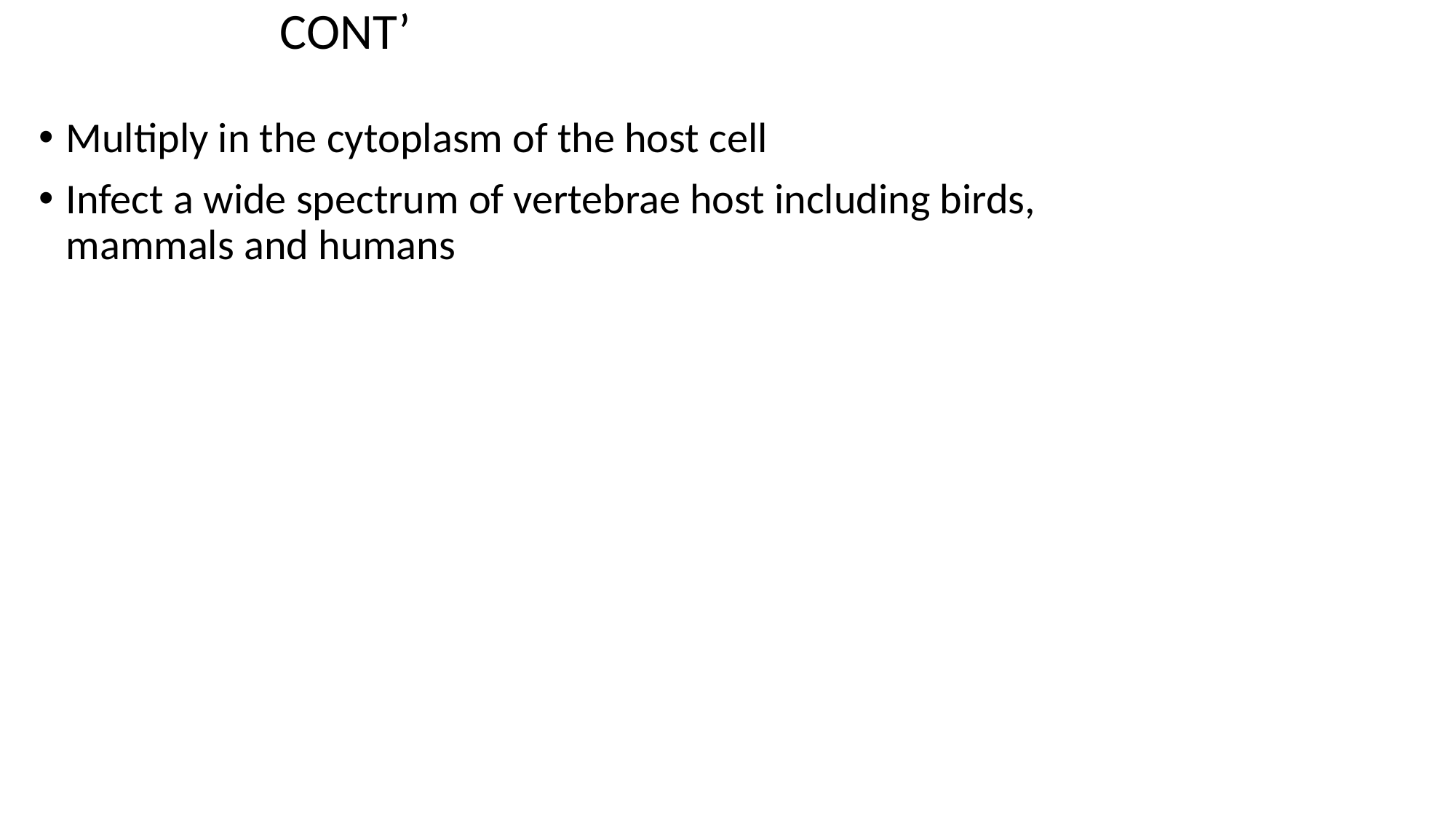

# CONT’
Multiply in the cytoplasm of the host cell
Infect a wide spectrum of vertebrae host including birds, mammals and humans